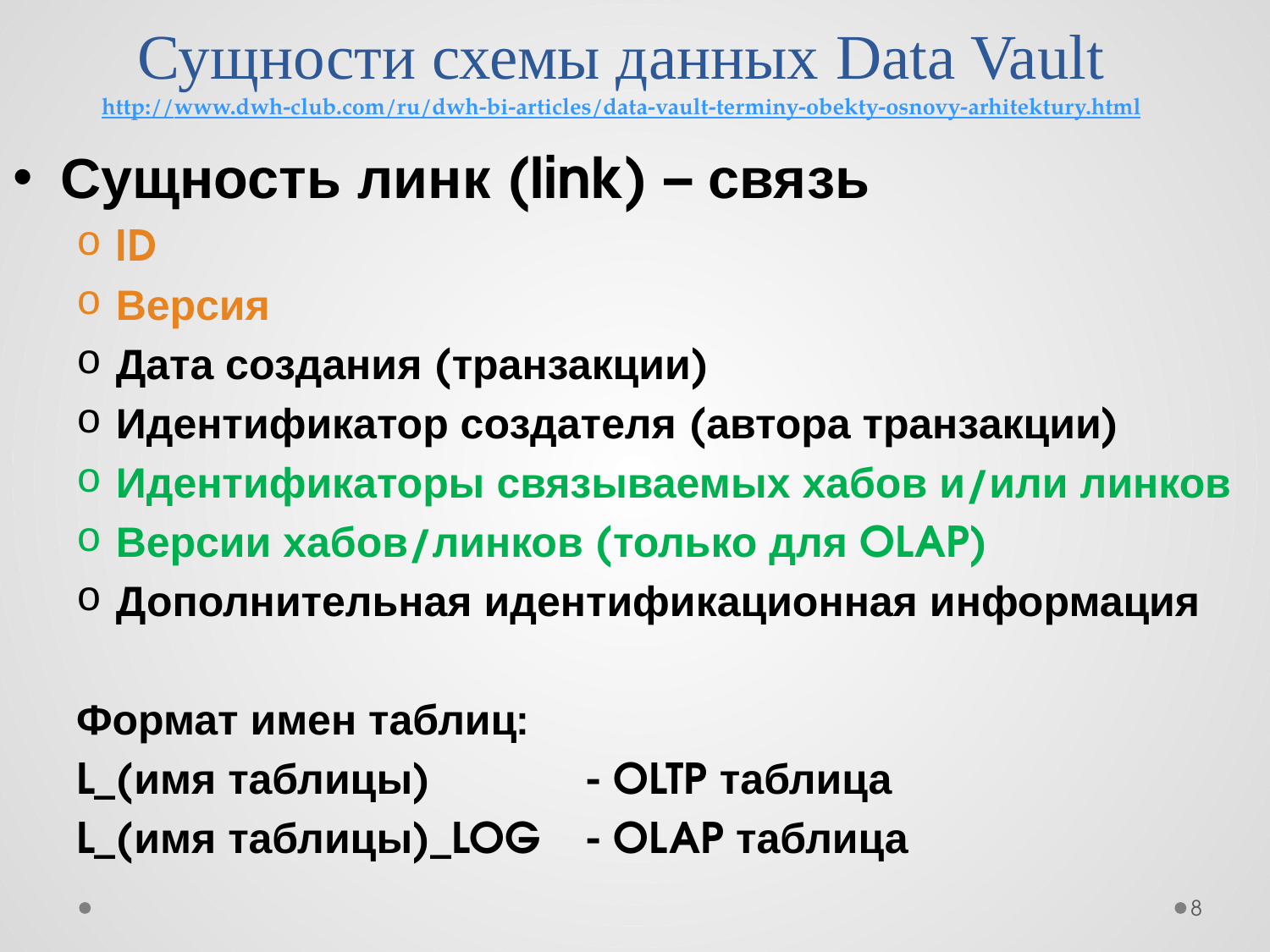

# Сущности схемы данных Data Vault http://www.dwh-club.com/ru/dwh-bi-articles/data-vault-terminy-obekty-osnovy-arhitektury.html
Сущность линк (link) – связь
ID
Версия
Дата создания (транзакции)
Идентификатор создателя (автора транзакции)
Идентификаторы связываемых хабов и/или линков
Версии хабов/линков (только для OLAP)
Дополнительная идентификационная информация

Формат имен таблиц:
L_(имя таблицы)		- OLTP таблица
L_(имя таблицы)_LOG	- OLAP таблица
8